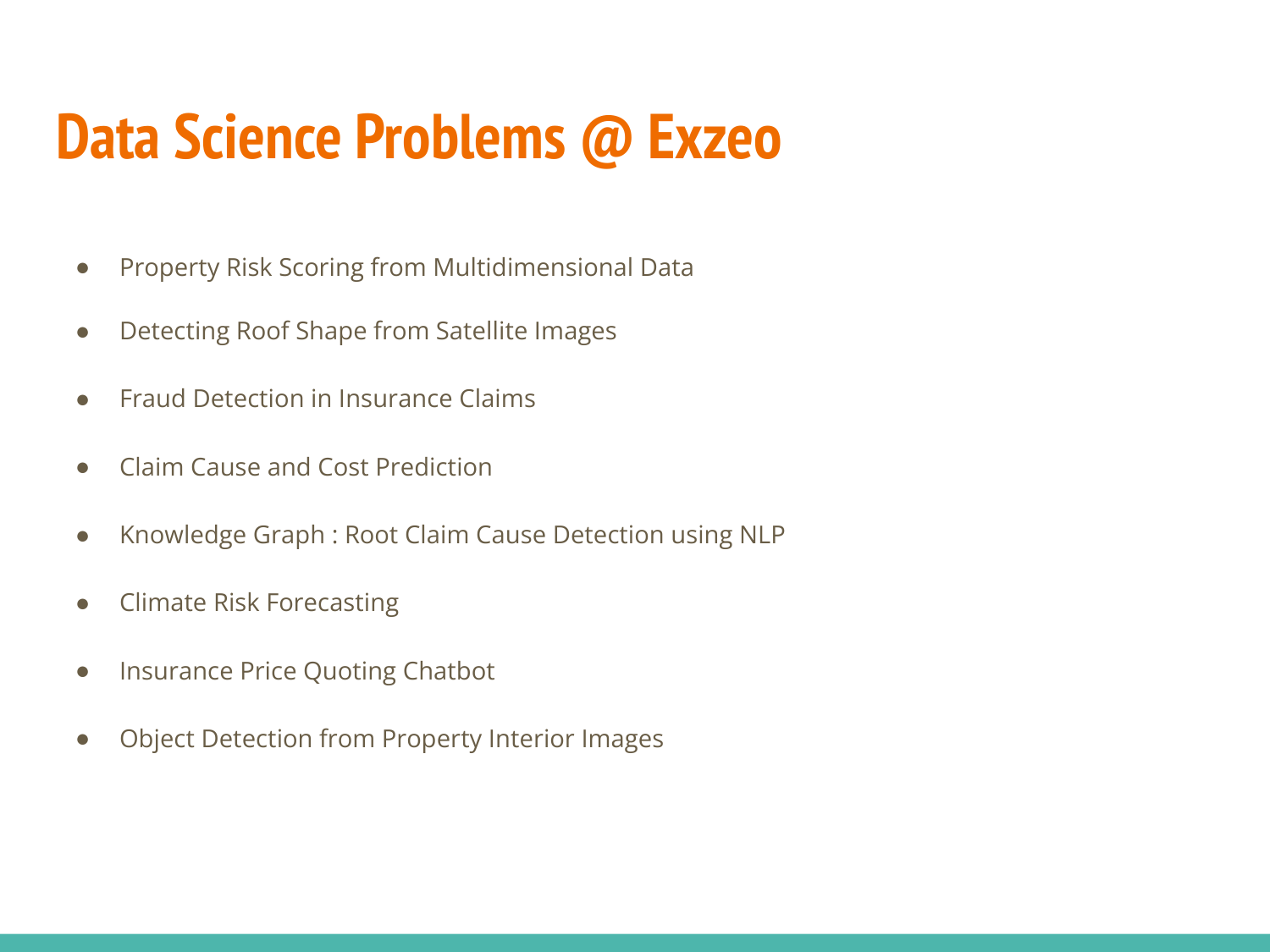

# Data Science Problems @ Exzeo
Property Risk Scoring from Multidimensional Data
Detecting Roof Shape from Satellite Images
Fraud Detection in Insurance Claims
Claim Cause and Cost Prediction
Knowledge Graph : Root Claim Cause Detection using NLP
Climate Risk Forecasting
Insurance Price Quoting Chatbot
Object Detection from Property Interior Images